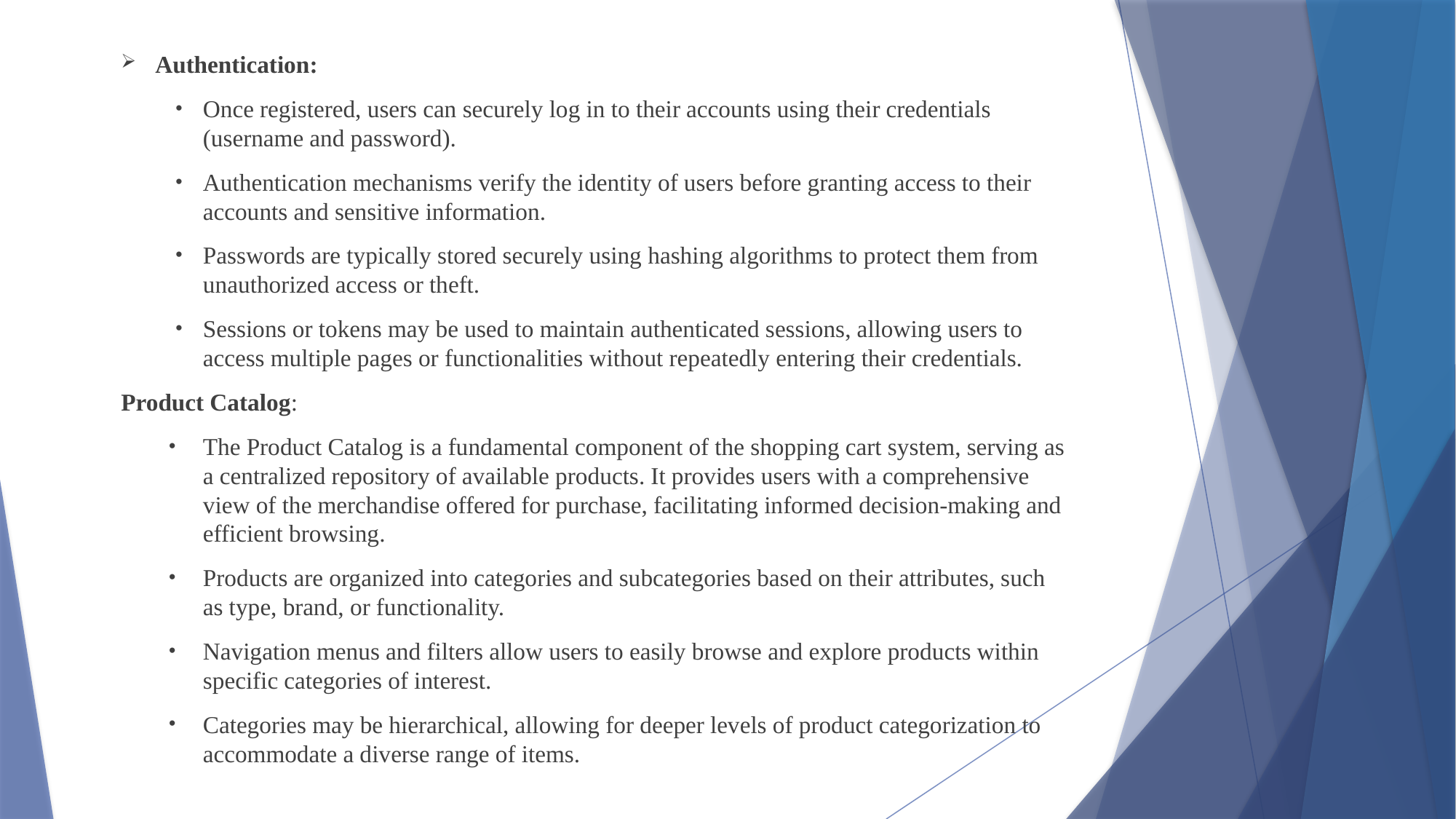

Authentication:
Once registered, users can securely log in to their accounts using their credentials (username and password).
Authentication mechanisms verify the identity of users before granting access to their accounts and sensitive information.
Passwords are typically stored securely using hashing algorithms to protect them from unauthorized access or theft.
Sessions or tokens may be used to maintain authenticated sessions, allowing users to access multiple pages or functionalities without repeatedly entering their credentials.
Product Catalog:
The Product Catalog is a fundamental component of the shopping cart system, serving as a centralized repository of available products. It provides users with a comprehensive view of the merchandise offered for purchase, facilitating informed decision-making and efficient browsing.
Products are organized into categories and subcategories based on their attributes, such as type, brand, or functionality.
Navigation menus and filters allow users to easily browse and explore products within specific categories of interest.
Categories may be hierarchical, allowing for deeper levels of product categorization to accommodate a diverse range of items.